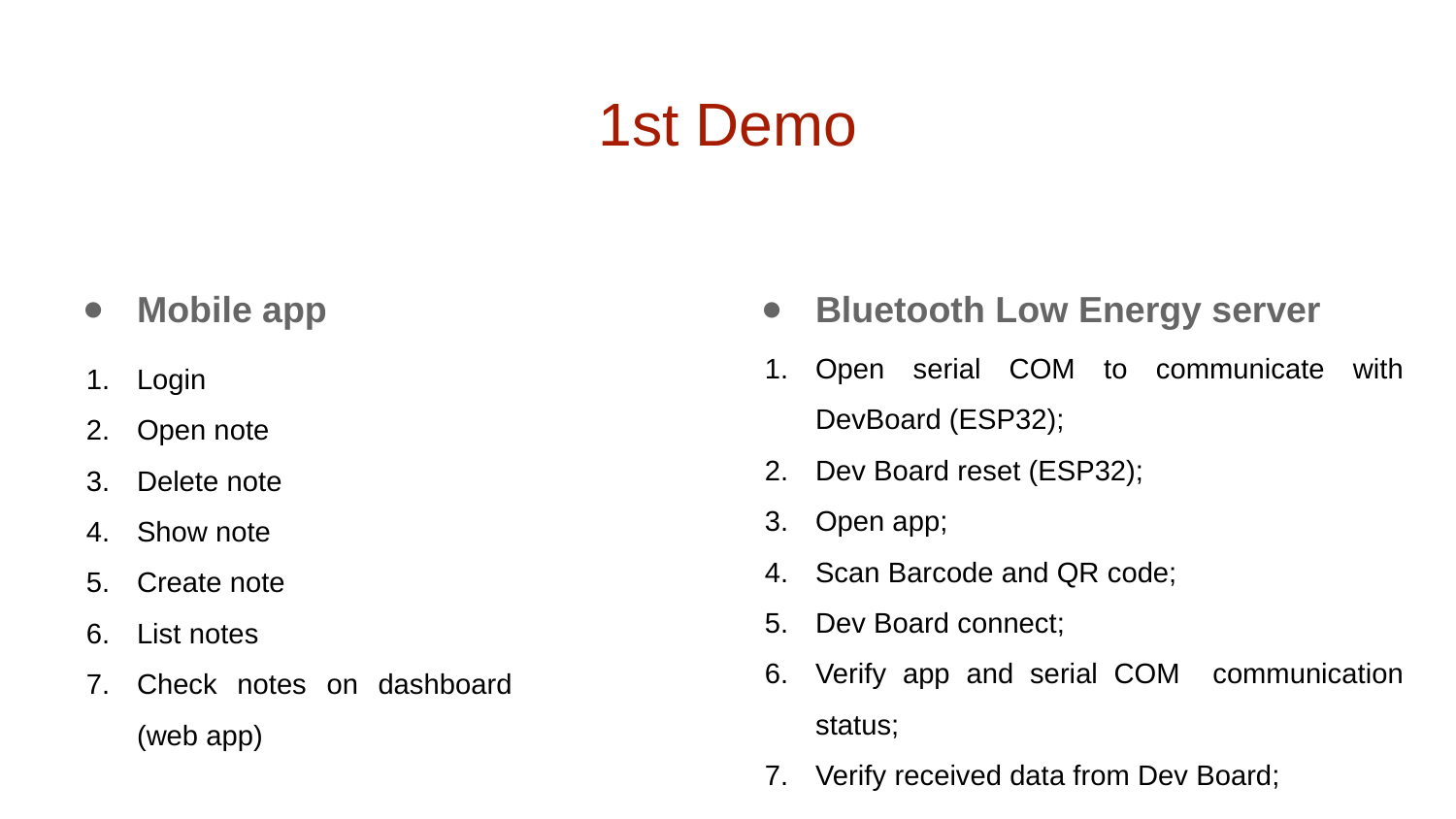

# 1st Demo
Mobile app

Bluetooth Low Energy server
Open serial COM to communicate with DevBoard (ESP32);
Dev Board reset (ESP32);
Open app;
Scan Barcode and QR code;
Dev Board connect;
Verify app and serial COM  communication status;
Verify received data from Dev Board;
Login
Open note
Delete note
Show note
Create note
List notes
Check notes on dashboard (web app)